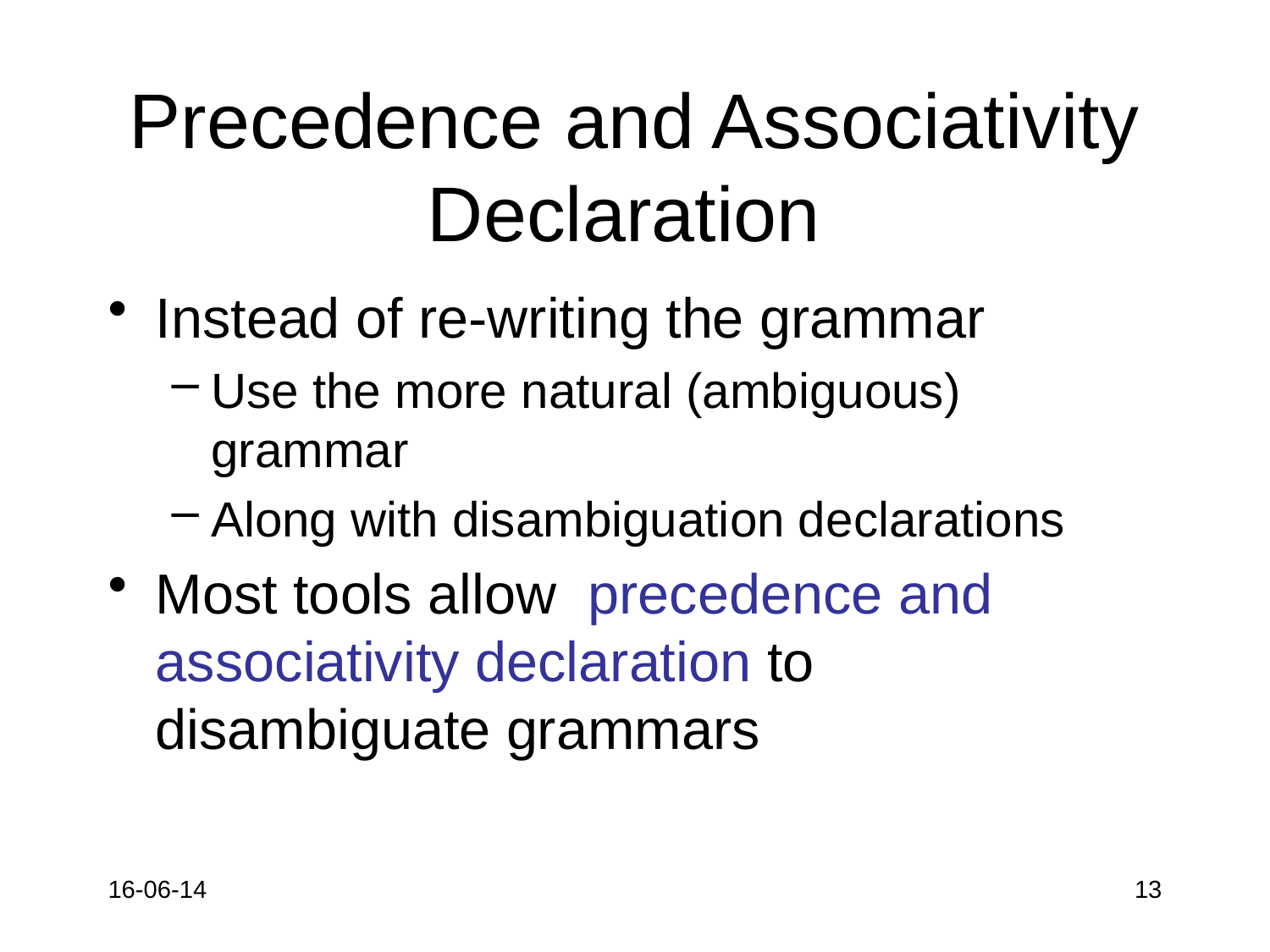

# Precedence and Associativity Declaration
Instead of re-writing the grammar
Use the more natural (ambiguous) grammar
Along with disambiguation declarations
Most tools allow  precedence and associativity declaration to disambiguate grammars
16-06-14
13